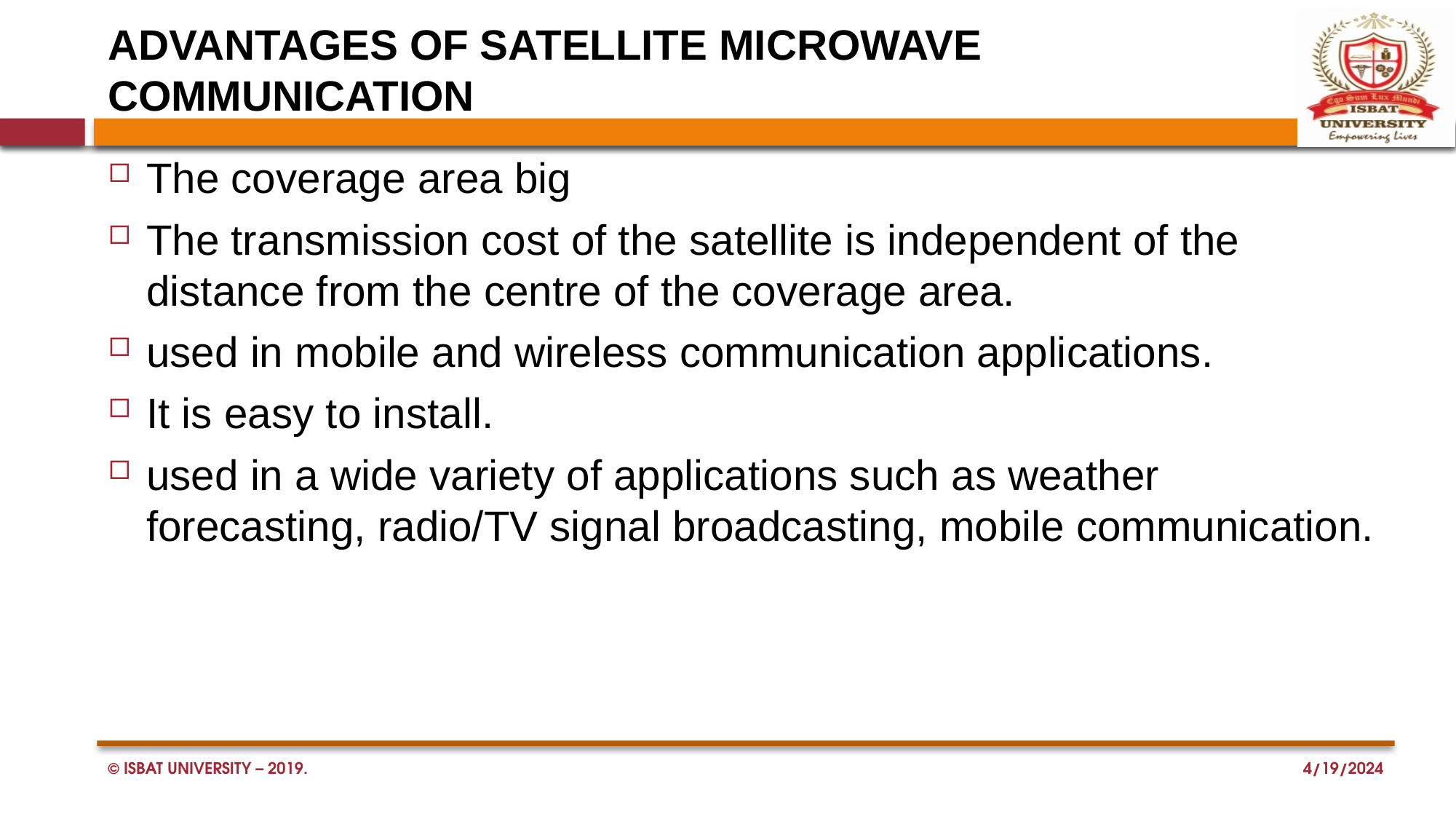

# ADVANTAGES OF SATELLITE MICROWAVE COMMUNICATION
The coverage area big
The transmission cost of the satellite is independent of the distance from the centre of the coverage area.
used in mobile and wireless communication applications.
It is easy to install.
used in a wide variety of applications such as weather forecasting, radio/TV signal broadcasting, mobile communication.